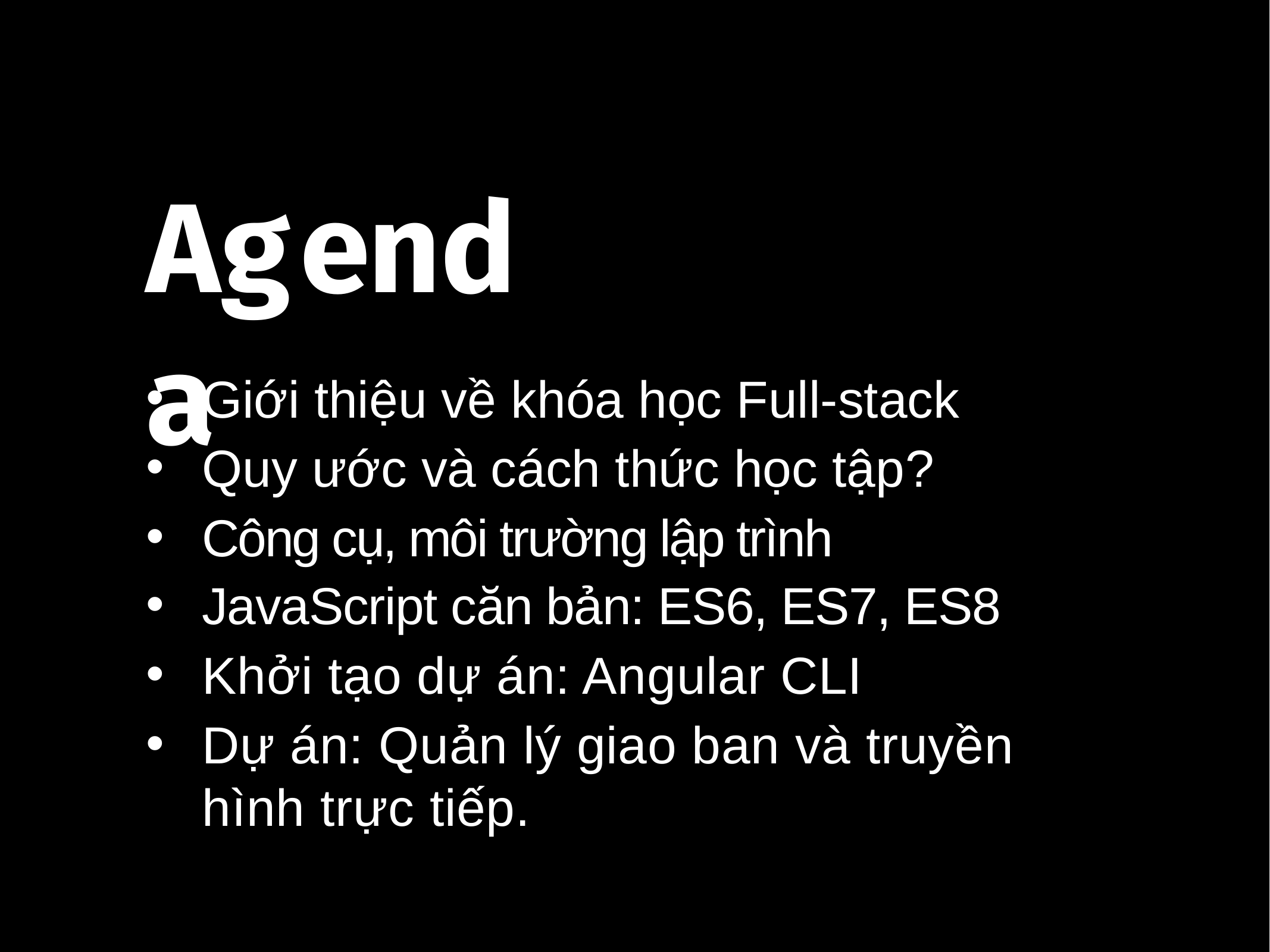

# Agenda
Giới thiệu về khóa học Full-stack
Quy ước và cách thức học tập?
Công cụ, môi trường lập trình
JavaScript căn bản: ES6, ES7, ES8
Khởi tạo dự án: Angular CLI
Dự án: Quản lý giao ban và truyền hình trực tiếp.